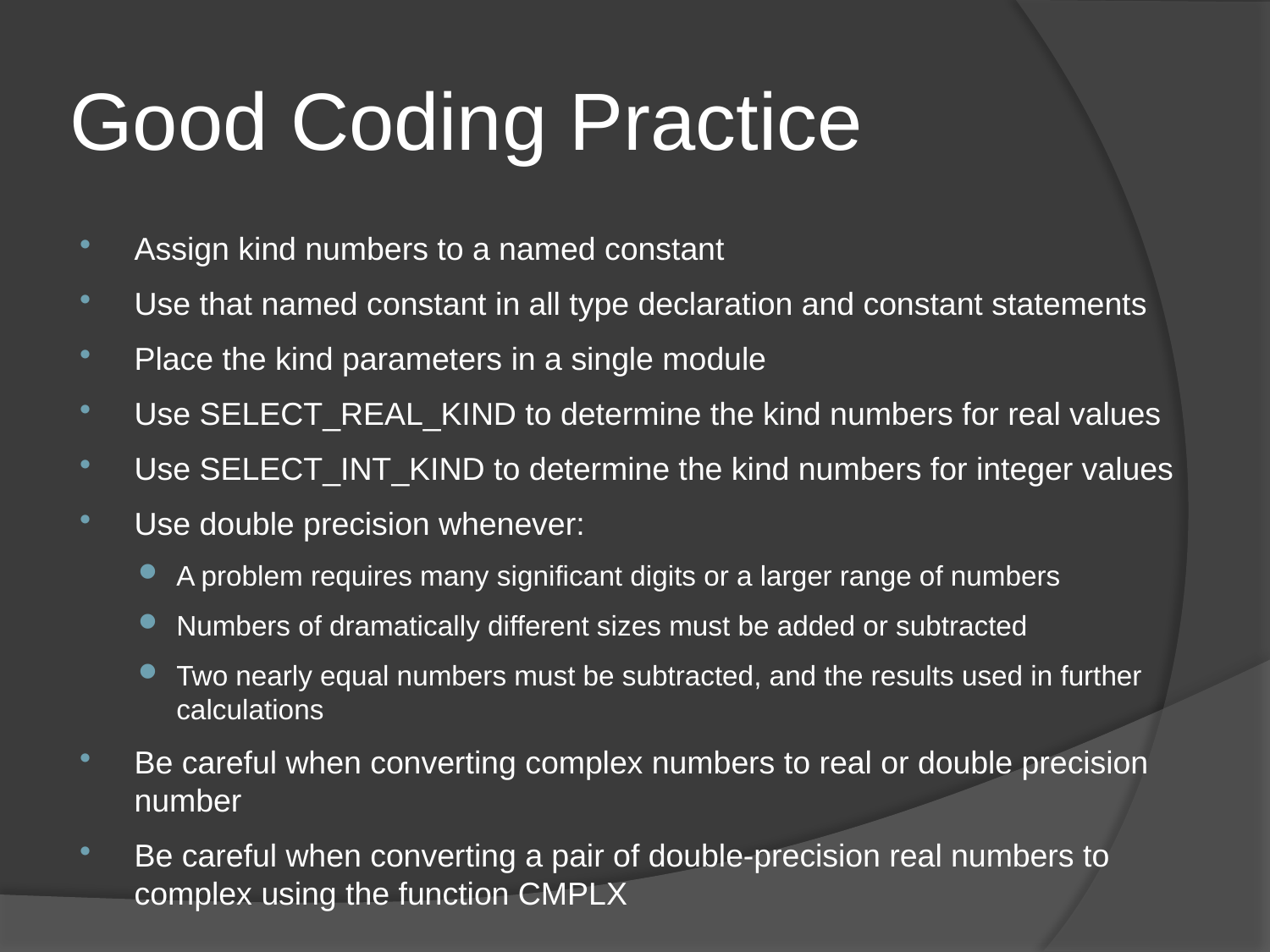

# Good Coding Practice
Assign kind numbers to a named constant
Use that named constant in all type declaration and constant statements
Place the kind parameters in a single module
Use SELECT_REAL_KIND to determine the kind numbers for real values
Use SELECT_INT_KIND to determine the kind numbers for integer values
Use double precision whenever:
A problem requires many significant digits or a larger range of numbers
Numbers of dramatically different sizes must be added or subtracted
Two nearly equal numbers must be subtracted, and the results used in further calculations
Be careful when converting complex numbers to real or double precision number
Be careful when converting a pair of double-precision real numbers to complex using the function CMPLX